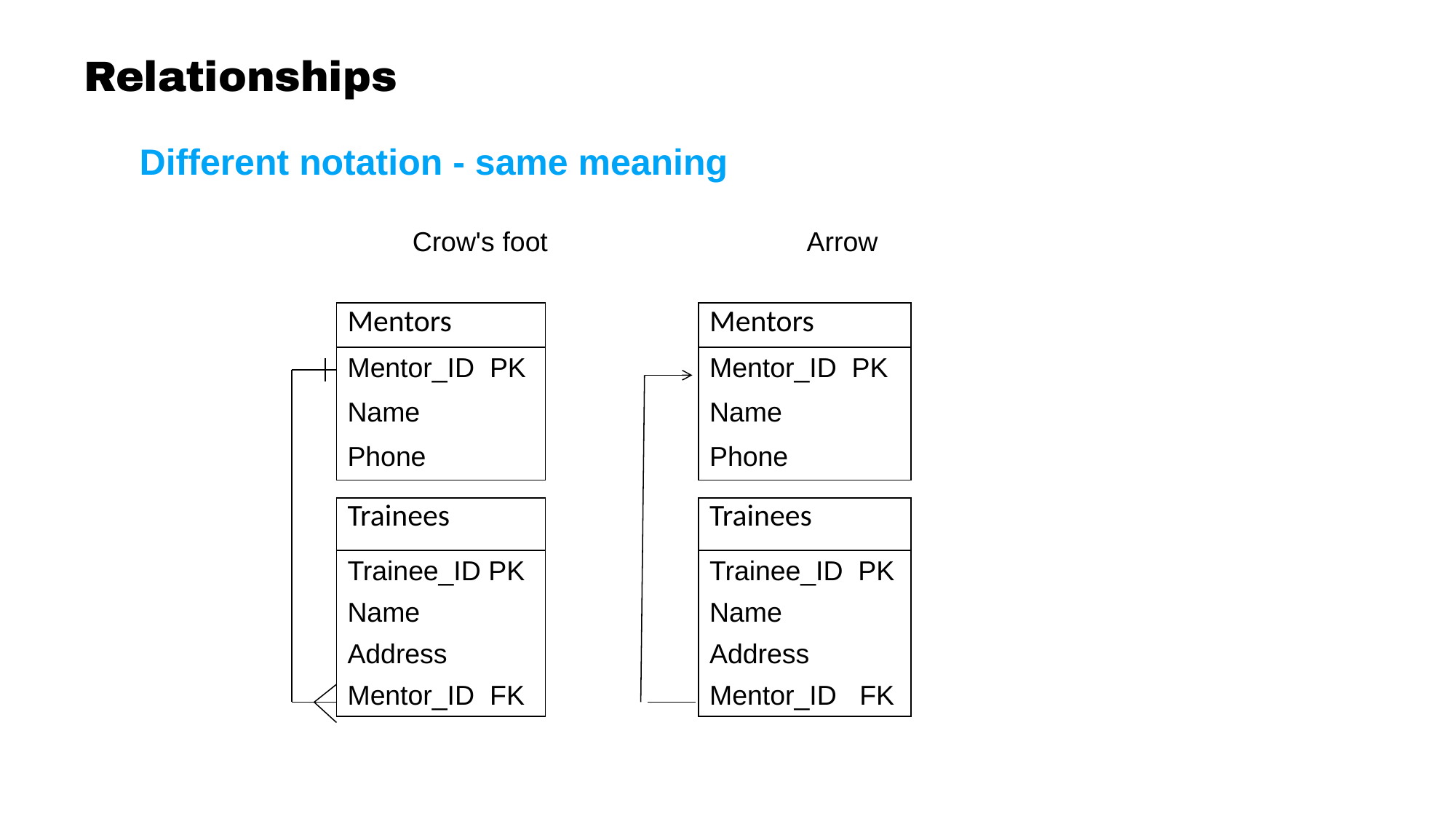

# Relationships
Different notation - same meaning
		Crow's foot		         Arrow
| Mentors |
| --- |
| Mentor\_ID PK |
| Name |
| Phone |
| Mentors |
| --- |
| Mentor\_ID PK |
| Name |
| Phone |
| Trainees |
| --- |
| Trainee\_ID PK |
| Name |
| Address |
| Mentor\_ID FK |
| Trainees |
| --- |
| Trainee\_ID PK |
| Name |
| Address |
| Mentor\_ID FK |